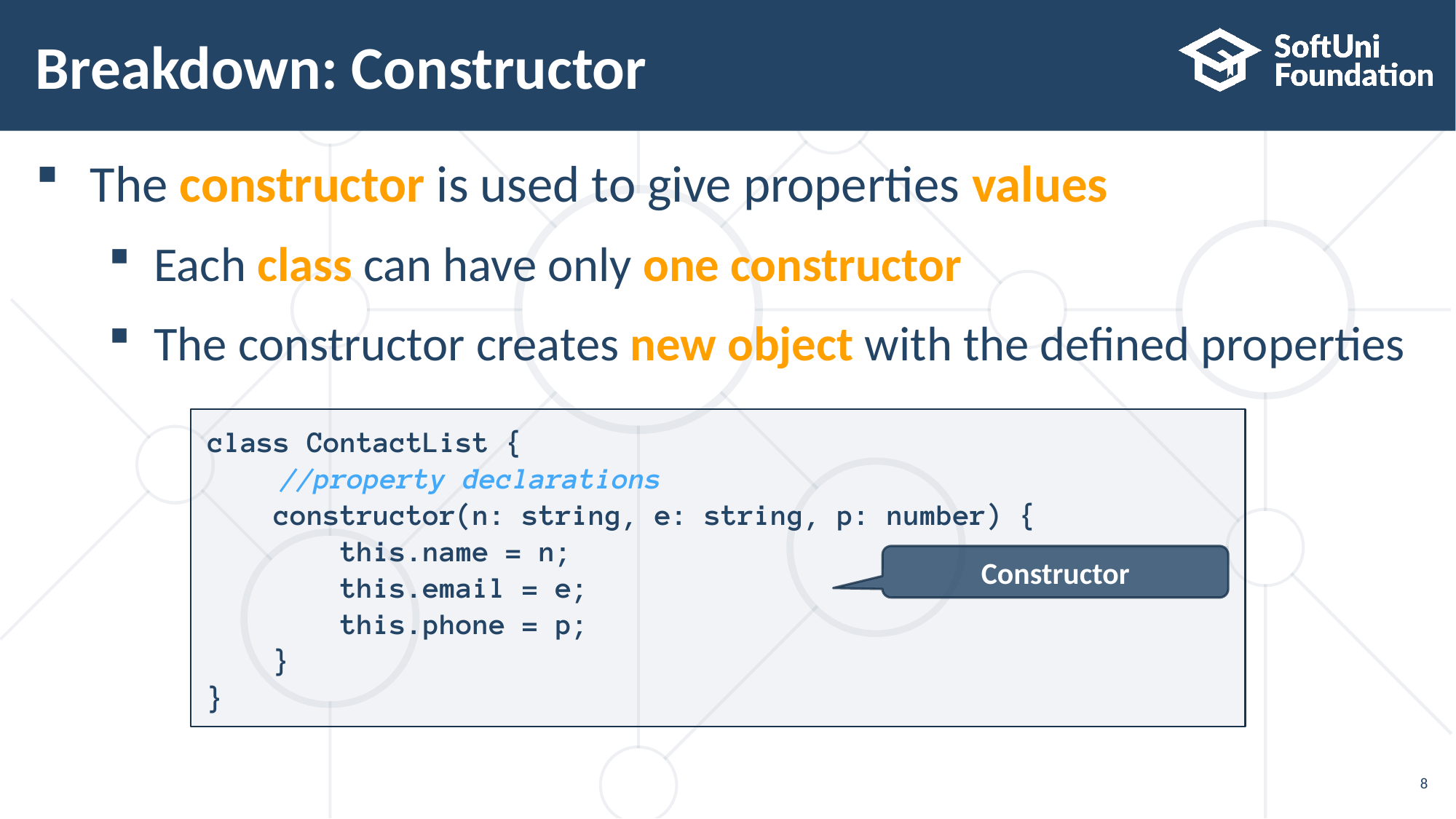

# Breakdown: Constructor
The constructor is used to give properties values
Each class can have only one constructor
The constructor creates new object with the defined properties
class ContactList {
     //property declarations
    constructor(n: string, e: string, p: number) {
        this.name = n;
        this.email = e;
        this.phone = p;
    }
}
Constructor
8